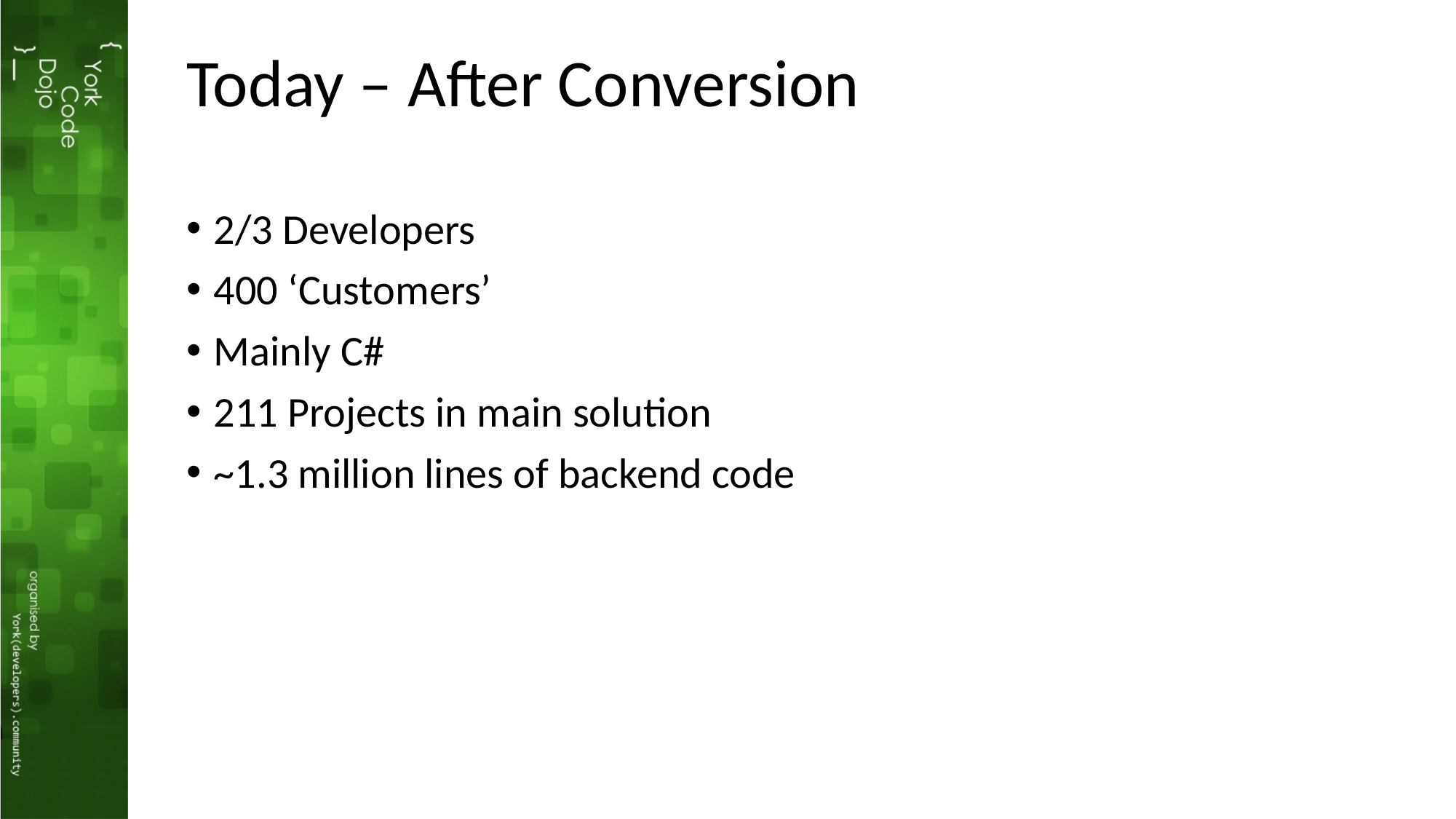

# Today – After Conversion
2/3 Developers
400 ‘Customers’
Mainly C#
211 Projects in main solution
~1.3 million lines of backend code